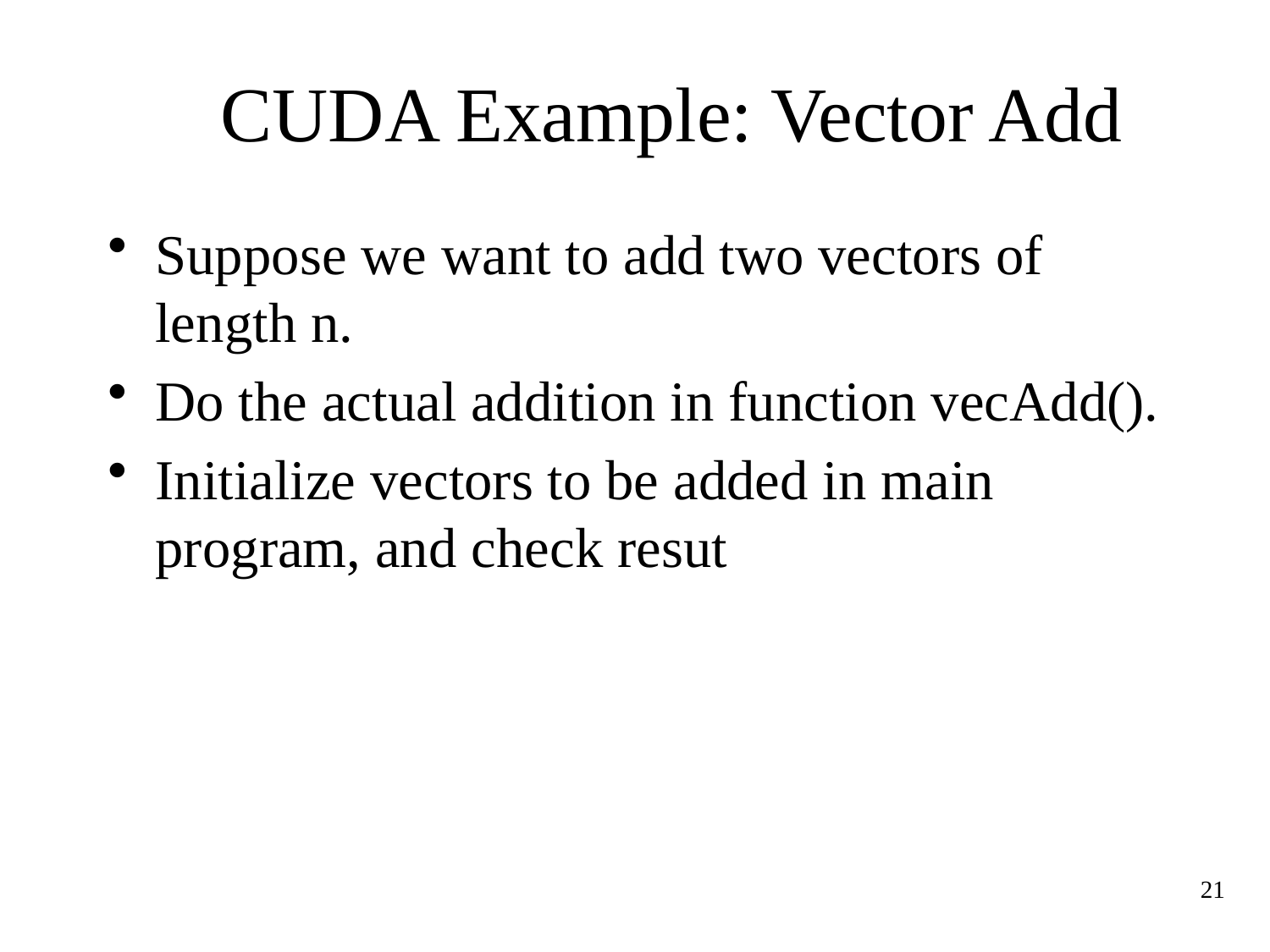

# CUDA Example: Vector Add
Suppose we want to add two vectors of length n.
Do the actual addition in function vecAdd().
Initialize vectors to be added in main program, and check resut
21